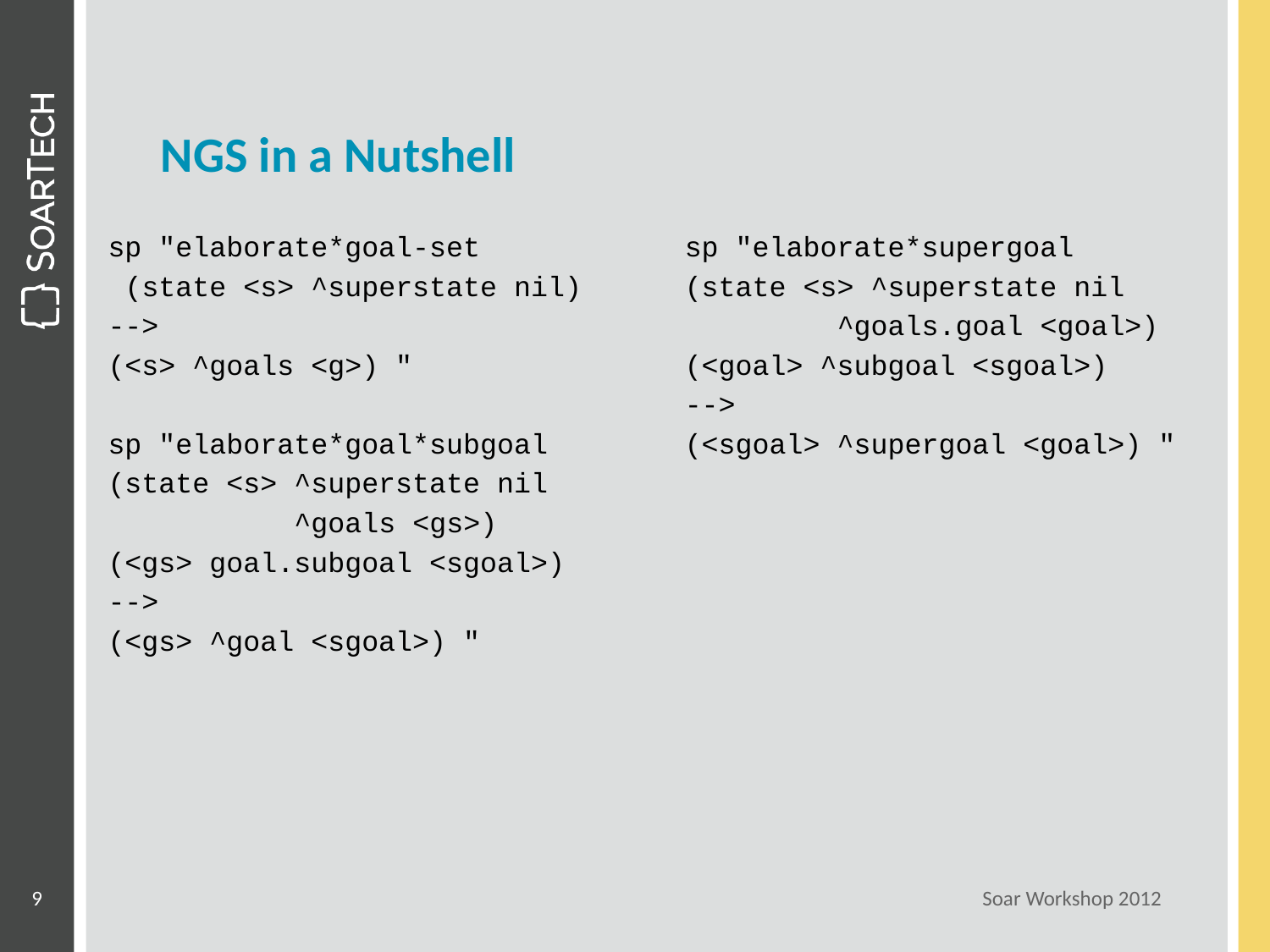

# NGS in a Nutshell
sp "elaborate*goal-set
 (state <s> ^superstate nil)
-->
(<s> ^goals <g>) "

sp "elaborate*goal*subgoal
(state <s> ^superstate nil
           ^goals <gs>)
(<gs> goal.subgoal <sgoal>)
-->
(<gs> ^goal <sgoal>) "

sp "elaborate*supergoal
(state <s> ^superstate nil
         ^goals.goal <goal>)
(<goal> ^subgoal <sgoal>)
-->
(<sgoal> ^supergoal <goal>) "
9
Soar Workshop 2012